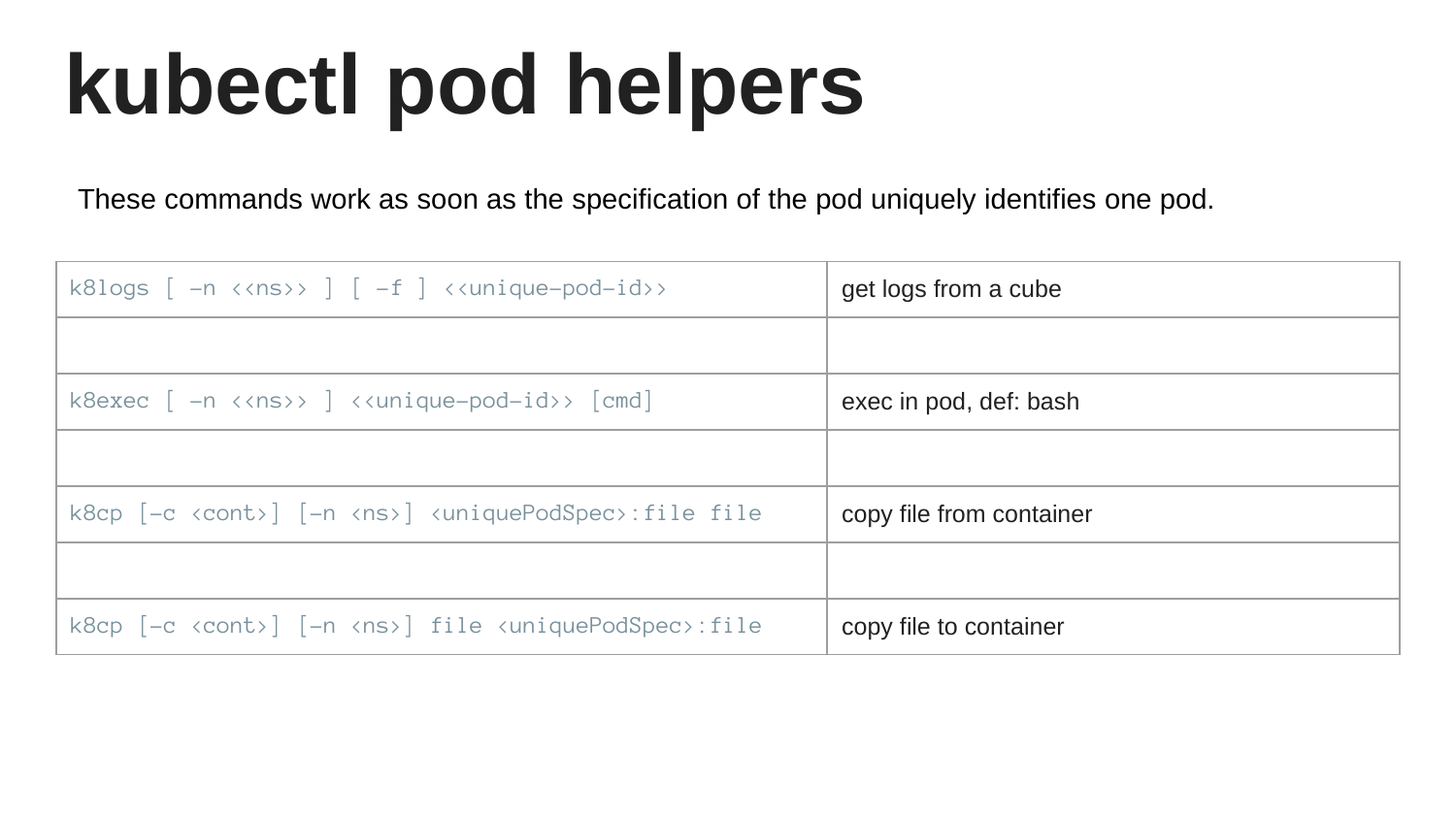

# kubectl pod helpers
These commands work as soon as the specification of the pod uniquely identifies one pod.
| k8logs [ -n <<ns>> ] [ -f ] <<unique-pod-id>> | get logs from a cube |
| --- | --- |
|  |  |
| k8exec [ -n <<ns>> ] <<unique-pod-id>> [cmd] | exec in pod, def: bash |
|  |  |
| k8cp [-c <cont>] [-n <ns>] <uniquePodSpec>:file file | copy file from container |
|  |  |
| k8cp [-c <cont>] [-n <ns>] file <uniquePodSpec>:file | copy file to container |